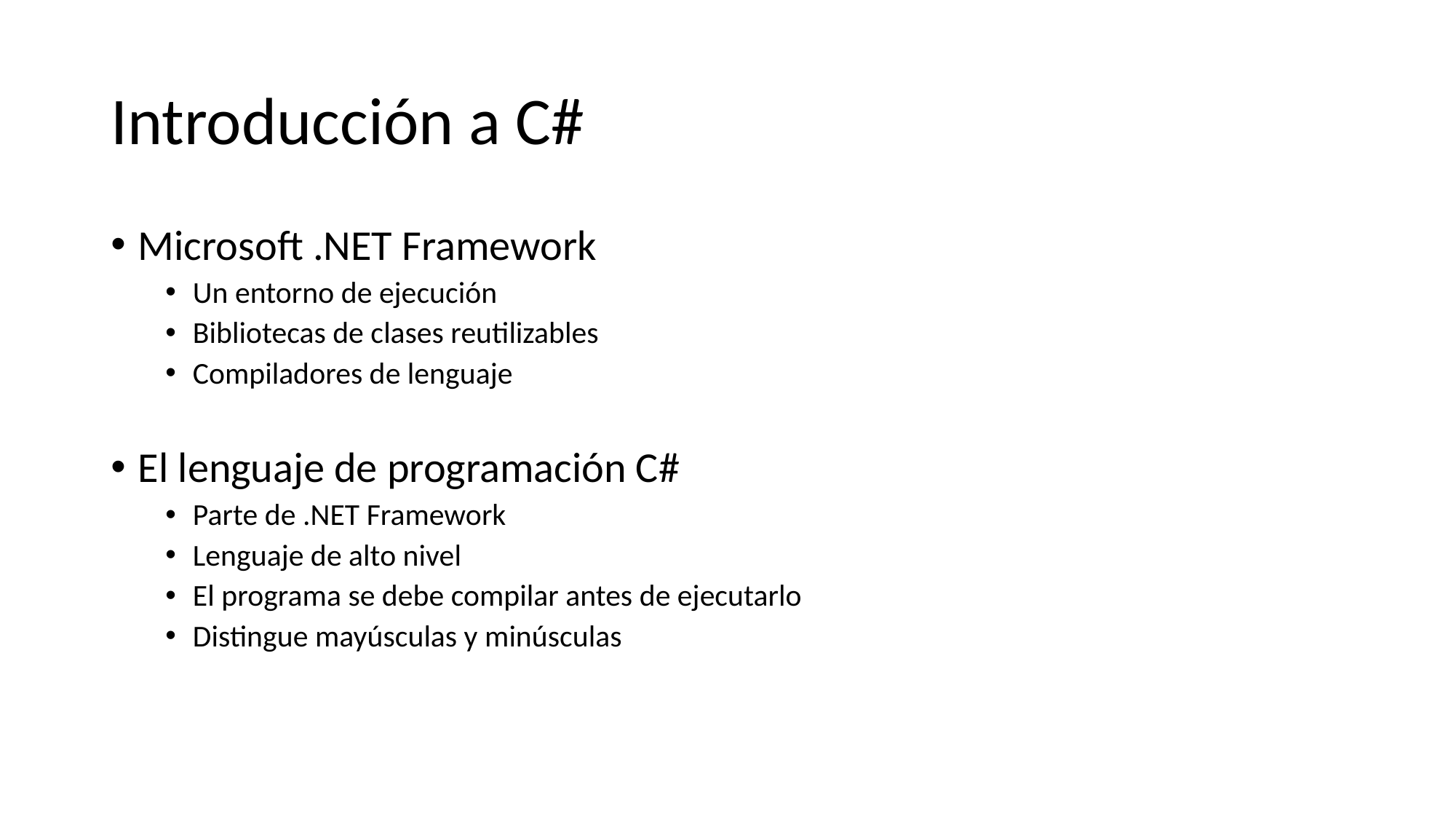

# Introducción a C#
Microsoft .NET Framework
Un entorno de ejecución
Bibliotecas de clases reutilizables
Compiladores de lenguaje

El lenguaje de programación C#
Parte de .NET Framework
Lenguaje de alto nivel
El programa se debe compilar antes de ejecutarlo
Distingue mayúsculas y minúsculas